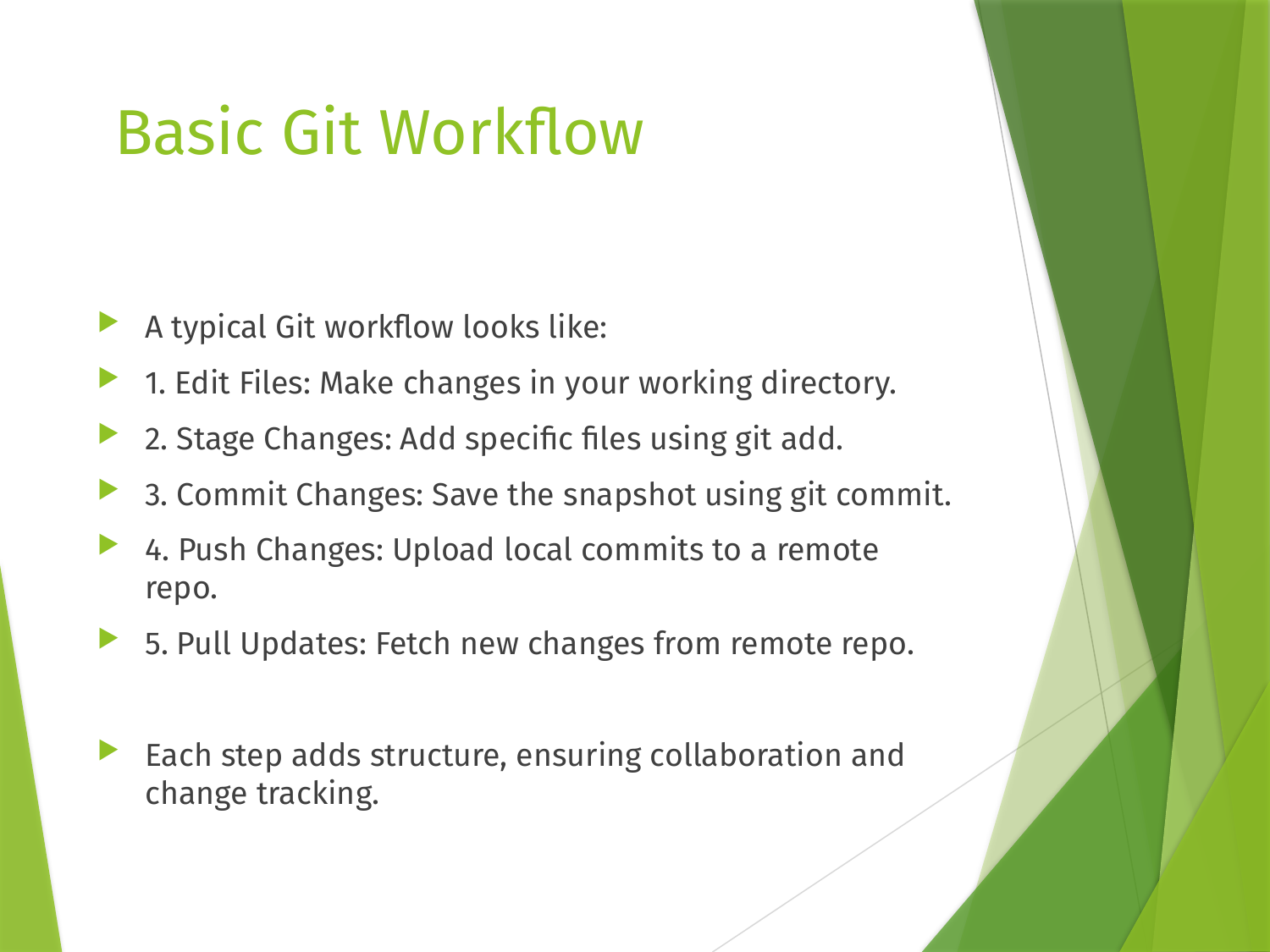

# Basic Git Workflow
A typical Git workflow looks like:
1. Edit Files: Make changes in your working directory.
2. Stage Changes: Add specific files using git add.
3. Commit Changes: Save the snapshot using git commit.
4. Push Changes: Upload local commits to a remote repo.
5. Pull Updates: Fetch new changes from remote repo.

Each step adds structure, ensuring collaboration and change tracking.